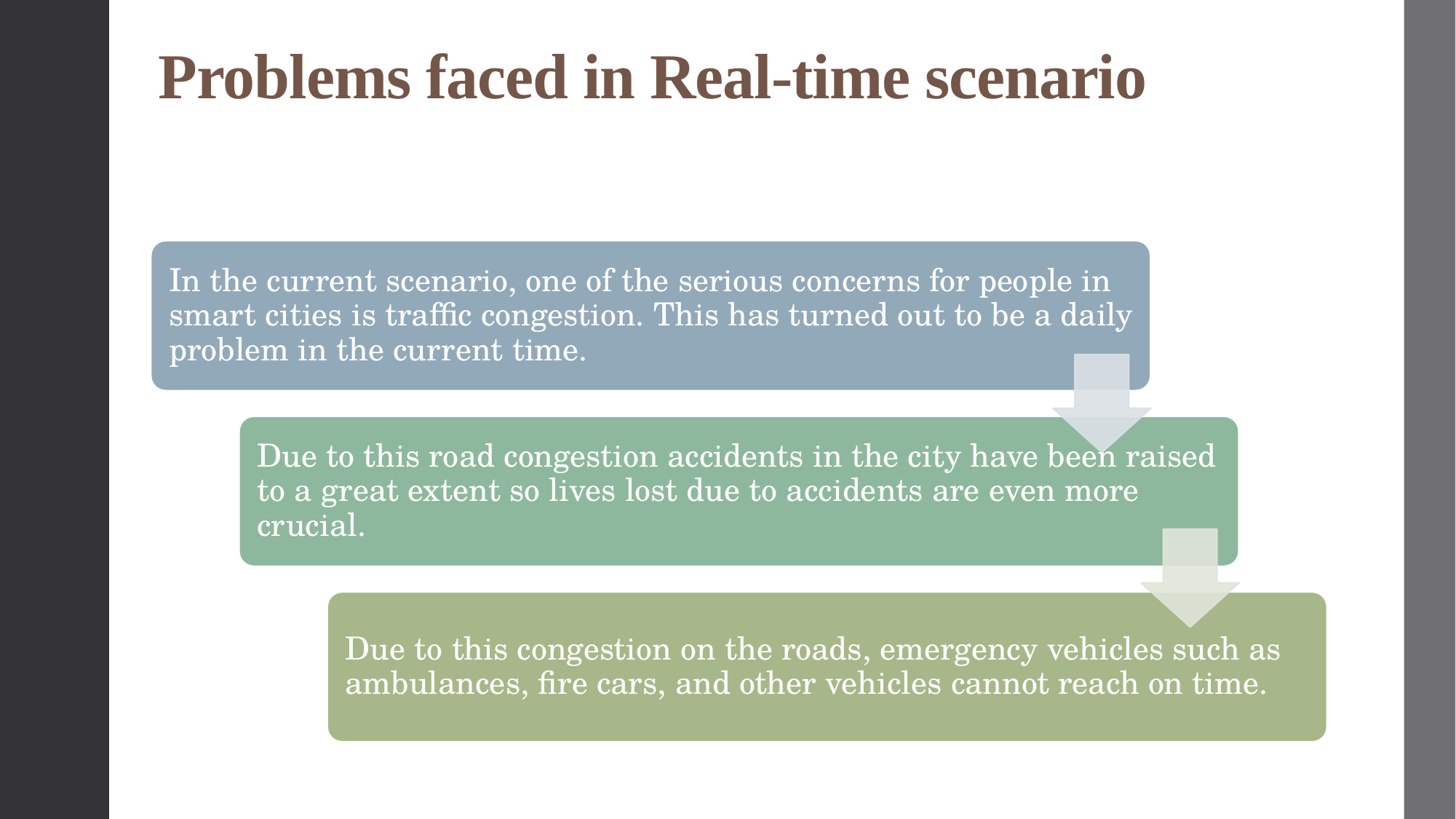

# Problems faced in Real-time scenario
In the current scenario, one of the serious concerns for people in smart cities is traffic congestion. This has turned out to be a daily problem in the current time.
Due to this road congestion accidents in the city have been raised to a great extent so lives lost due to accidents are even more crucial.
Due to this congestion on the roads, emergency vehicles such as ambulances, fire cars, and other vehicles cannot reach on time.